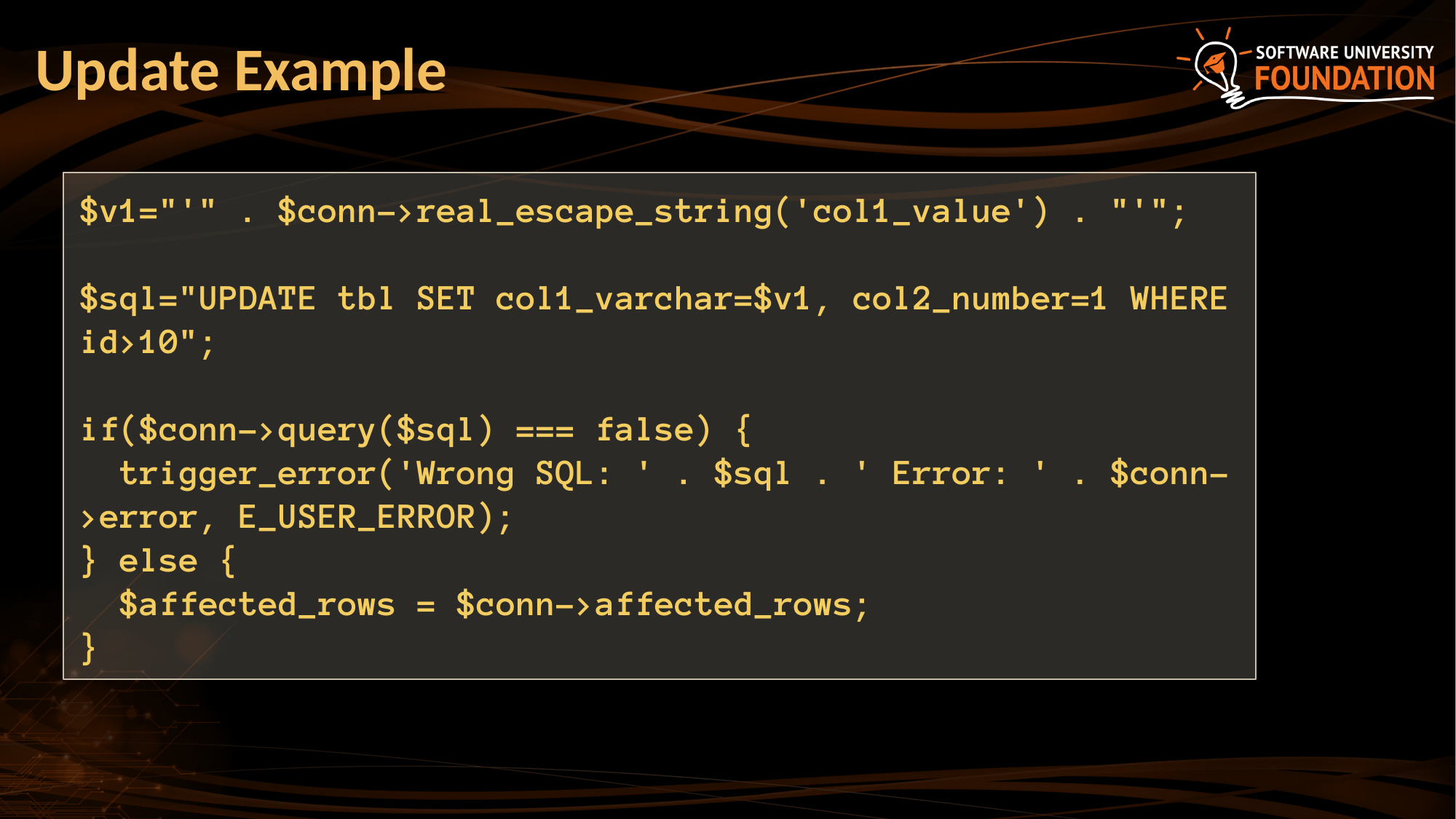

# Update Example
$v1="'" . $conn->real_escape_string('col1_value') . "'";

$sql="UPDATE tbl SET col1_varchar=$v1, col2_number=1 WHERE id>10";

if($conn->query($sql) === false) {
  trigger_error('Wrong SQL: ' . $sql . ' Error: ' . $conn->error, E_USER_ERROR);
} else {
  $affected_rows = $conn->affected_rows;
}